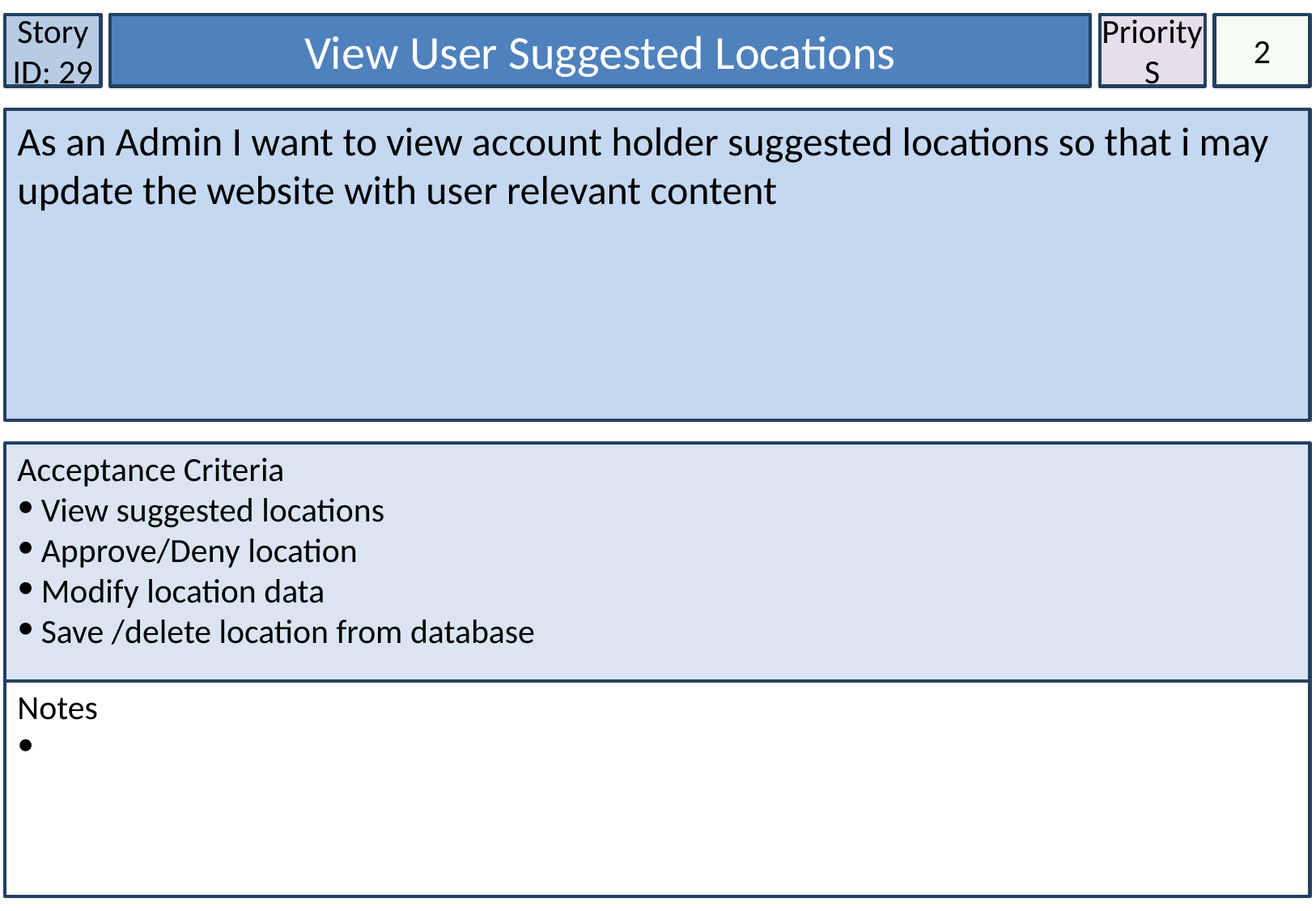

Story ID: 29
View User Suggested Locations
Priority
S
2
As an Admin I want to view account holder suggested locations so that i may update the website with user relevant content
Acceptance Criteria
View suggested locations
Approve/Deny location
Modify location data
Save /delete location from database
Notes